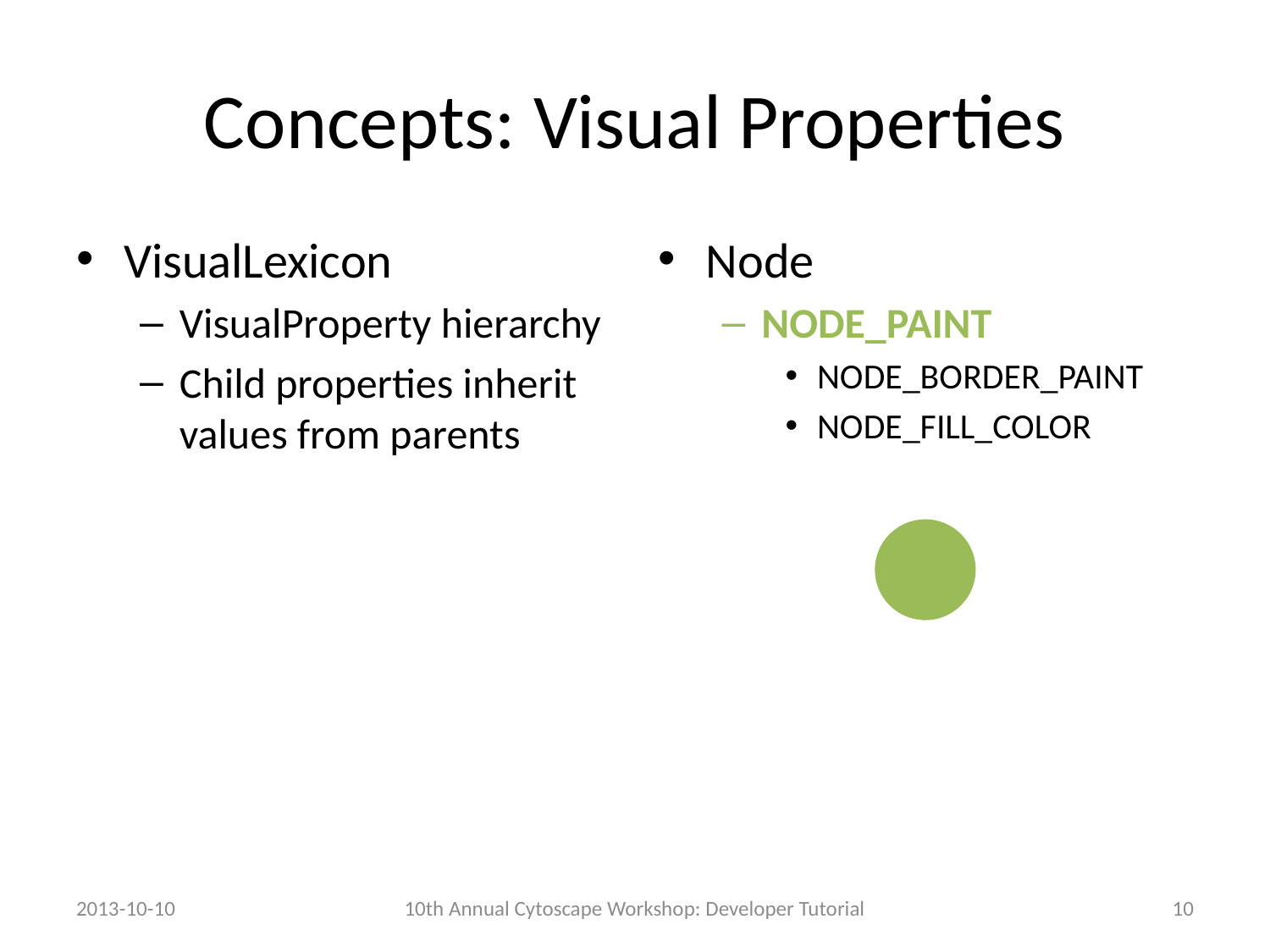

# Concepts: Visual Properties
VisualLexicon
VisualProperty hierarchy
Child properties inherit values from parents
Node
NODE_PAINT
NODE_BORDER_PAINT
NODE_FILL_COLOR

2013-10-10
10th Annual Cytoscape Workshop: Developer Tutorial
10